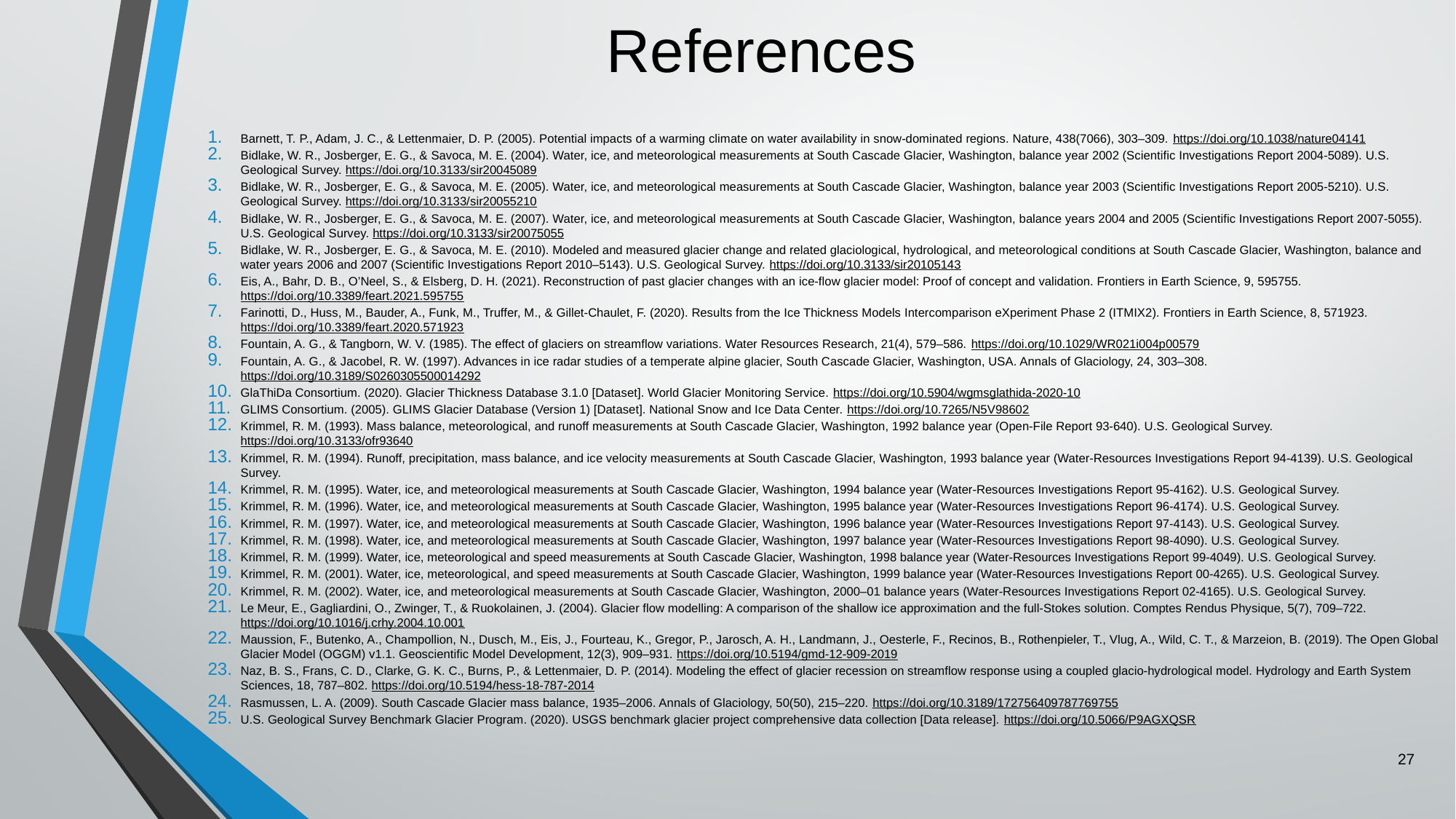

# References
Barnett, T. P., Adam, J. C., & Lettenmaier, D. P. (2005). Potential impacts of a warming climate on water availability in snow-dominated regions. Nature, 438(7066), 303–309. https://doi.org/10.1038/nature04141
Bidlake, W. R., Josberger, E. G., & Savoca, M. E. (2004). Water, ice, and meteorological measurements at South Cascade Glacier, Washington, balance year 2002 (Scientific Investigations Report 2004-5089). U.S. Geological Survey. https://doi.org/10.3133/sir20045089
Bidlake, W. R., Josberger, E. G., & Savoca, M. E. (2005). Water, ice, and meteorological measurements at South Cascade Glacier, Washington, balance year 2003 (Scientific Investigations Report 2005-5210). U.S. Geological Survey. https://doi.org/10.3133/sir20055210
Bidlake, W. R., Josberger, E. G., & Savoca, M. E. (2007). Water, ice, and meteorological measurements at South Cascade Glacier, Washington, balance years 2004 and 2005 (Scientific Investigations Report 2007-5055). U.S. Geological Survey. https://doi.org/10.3133/sir20075055
Bidlake, W. R., Josberger, E. G., & Savoca, M. E. (2010). Modeled and measured glacier change and related glaciological, hydrological, and meteorological conditions at South Cascade Glacier, Washington, balance and water years 2006 and 2007 (Scientific Investigations Report 2010–5143). U.S. Geological Survey. https://doi.org/10.3133/sir20105143
Eis, A., Bahr, D. B., O’Neel, S., & Elsberg, D. H. (2021). Reconstruction of past glacier changes with an ice-flow glacier model: Proof of concept and validation. Frontiers in Earth Science, 9, 595755. https://doi.org/10.3389/feart.2021.595755
Farinotti, D., Huss, M., Bauder, A., Funk, M., Truffer, M., & Gillet-Chaulet, F. (2020). Results from the Ice Thickness Models Intercomparison eXperiment Phase 2 (ITMIX2). Frontiers in Earth Science, 8, 571923. https://doi.org/10.3389/feart.2020.571923
Fountain, A. G., & Tangborn, W. V. (1985). The effect of glaciers on streamflow variations. Water Resources Research, 21(4), 579–586. https://doi.org/10.1029/WR021i004p00579
Fountain, A. G., & Jacobel, R. W. (1997). Advances in ice radar studies of a temperate alpine glacier, South Cascade Glacier, Washington, USA. Annals of Glaciology, 24, 303–308. https://doi.org/10.3189/S0260305500014292
GlaThiDa Consortium. (2020). Glacier Thickness Database 3.1.0 [Dataset]. World Glacier Monitoring Service. https://doi.org/10.5904/wgmsglathida-2020-10
GLIMS Consortium. (2005). GLIMS Glacier Database (Version 1) [Dataset]. National Snow and Ice Data Center. https://doi.org/10.7265/N5V98602
Krimmel, R. M. (1993). Mass balance, meteorological, and runoff measurements at South Cascade Glacier, Washington, 1992 balance year (Open-File Report 93-640). U.S. Geological Survey. https://doi.org/10.3133/ofr93640
Krimmel, R. M. (1994). Runoff, precipitation, mass balance, and ice velocity measurements at South Cascade Glacier, Washington, 1993 balance year (Water-Resources Investigations Report 94-4139). U.S. Geological Survey.
Krimmel, R. M. (1995). Water, ice, and meteorological measurements at South Cascade Glacier, Washington, 1994 balance year (Water-Resources Investigations Report 95-4162). U.S. Geological Survey.
Krimmel, R. M. (1996). Water, ice, and meteorological measurements at South Cascade Glacier, Washington, 1995 balance year (Water-Resources Investigations Report 96-4174). U.S. Geological Survey.
Krimmel, R. M. (1997). Water, ice, and meteorological measurements at South Cascade Glacier, Washington, 1996 balance year (Water-Resources Investigations Report 97-4143). U.S. Geological Survey.
Krimmel, R. M. (1998). Water, ice, and meteorological measurements at South Cascade Glacier, Washington, 1997 balance year (Water-Resources Investigations Report 98-4090). U.S. Geological Survey.
Krimmel, R. M. (1999). Water, ice, meteorological and speed measurements at South Cascade Glacier, Washington, 1998 balance year (Water-Resources Investigations Report 99-4049). U.S. Geological Survey.
Krimmel, R. M. (2001). Water, ice, meteorological, and speed measurements at South Cascade Glacier, Washington, 1999 balance year (Water-Resources Investigations Report 00-4265). U.S. Geological Survey.
Krimmel, R. M. (2002). Water, ice, and meteorological measurements at South Cascade Glacier, Washington, 2000–01 balance years (Water-Resources Investigations Report 02-4165). U.S. Geological Survey.
Le Meur, E., Gagliardini, O., Zwinger, T., & Ruokolainen, J. (2004). Glacier flow modelling: A comparison of the shallow ice approximation and the full-Stokes solution. Comptes Rendus Physique, 5(7), 709–722. https://doi.org/10.1016/j.crhy.2004.10.001
Maussion, F., Butenko, A., Champollion, N., Dusch, M., Eis, J., Fourteau, K., Gregor, P., Jarosch, A. H., Landmann, J., Oesterle, F., Recinos, B., Rothenpieler, T., Vlug, A., Wild, C. T., & Marzeion, B. (2019). The Open Global Glacier Model (OGGM) v1.1. Geoscientific Model Development, 12(3), 909–931. https://doi.org/10.5194/gmd-12-909-2019
Naz, B. S., Frans, C. D., Clarke, G. K. C., Burns, P., & Lettenmaier, D. P. (2014). Modeling the effect of glacier recession on streamflow response using a coupled glacio-hydrological model. Hydrology and Earth System Sciences, 18, 787–802. https://doi.org/10.5194/hess-18-787-2014
Rasmussen, L. A. (2009). South Cascade Glacier mass balance, 1935–2006. Annals of Glaciology, 50(50), 215–220. https://doi.org/10.3189/172756409787769755
U.S. Geological Survey Benchmark Glacier Program. (2020). USGS benchmark glacier project comprehensive data collection [Data release]. https://doi.org/10.5066/P9AGXQSR
27